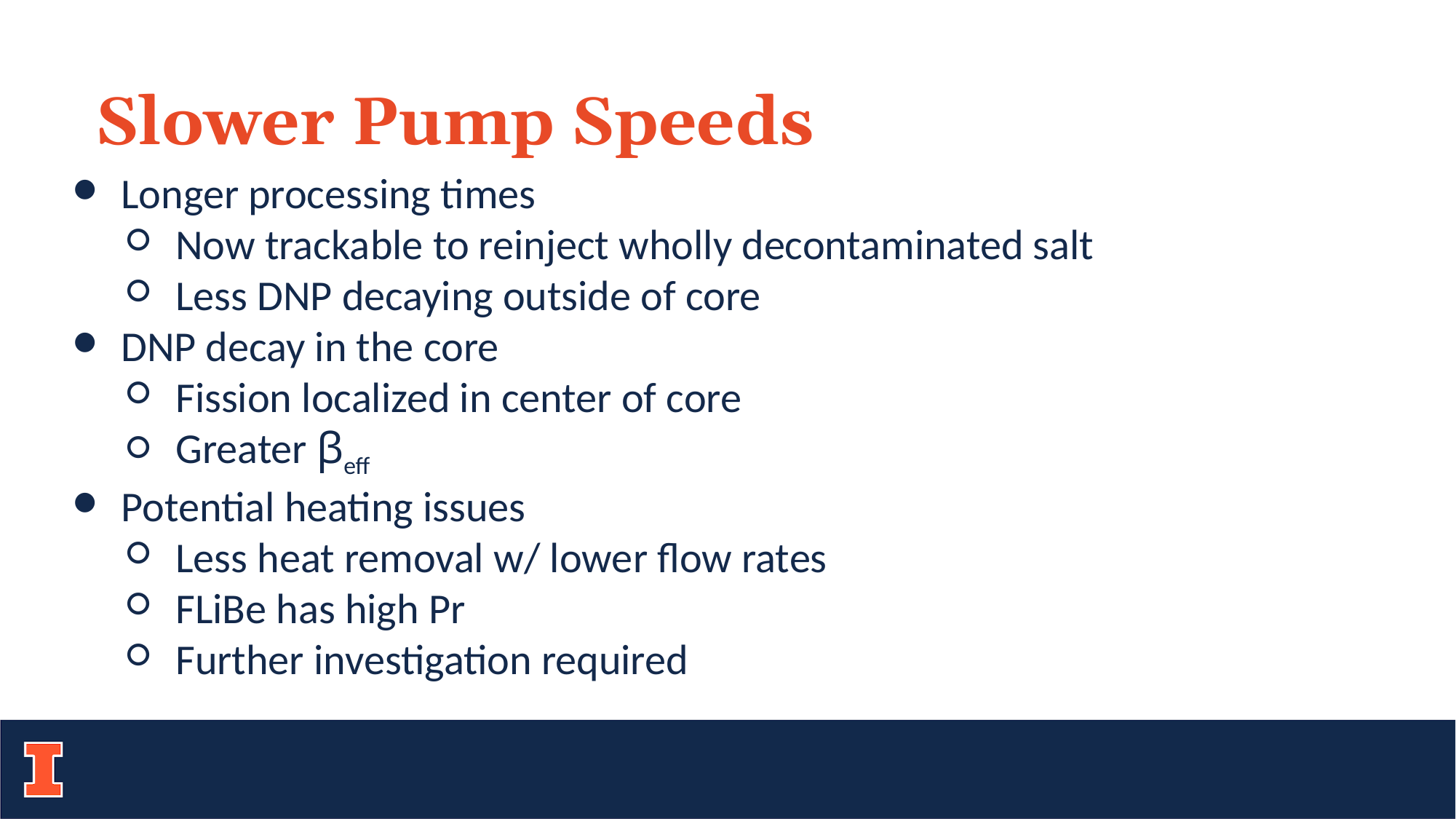

Slower Pump Speeds
Longer processing times
Now trackable to reinject wholly decontaminated salt
Less DNP decaying outside of core
DNP decay in the core
Fission localized in center of core
Greater ꞵeff
Potential heating issues
Less heat removal w/ lower flow rates
FLiBe has high Pr
Further investigation required